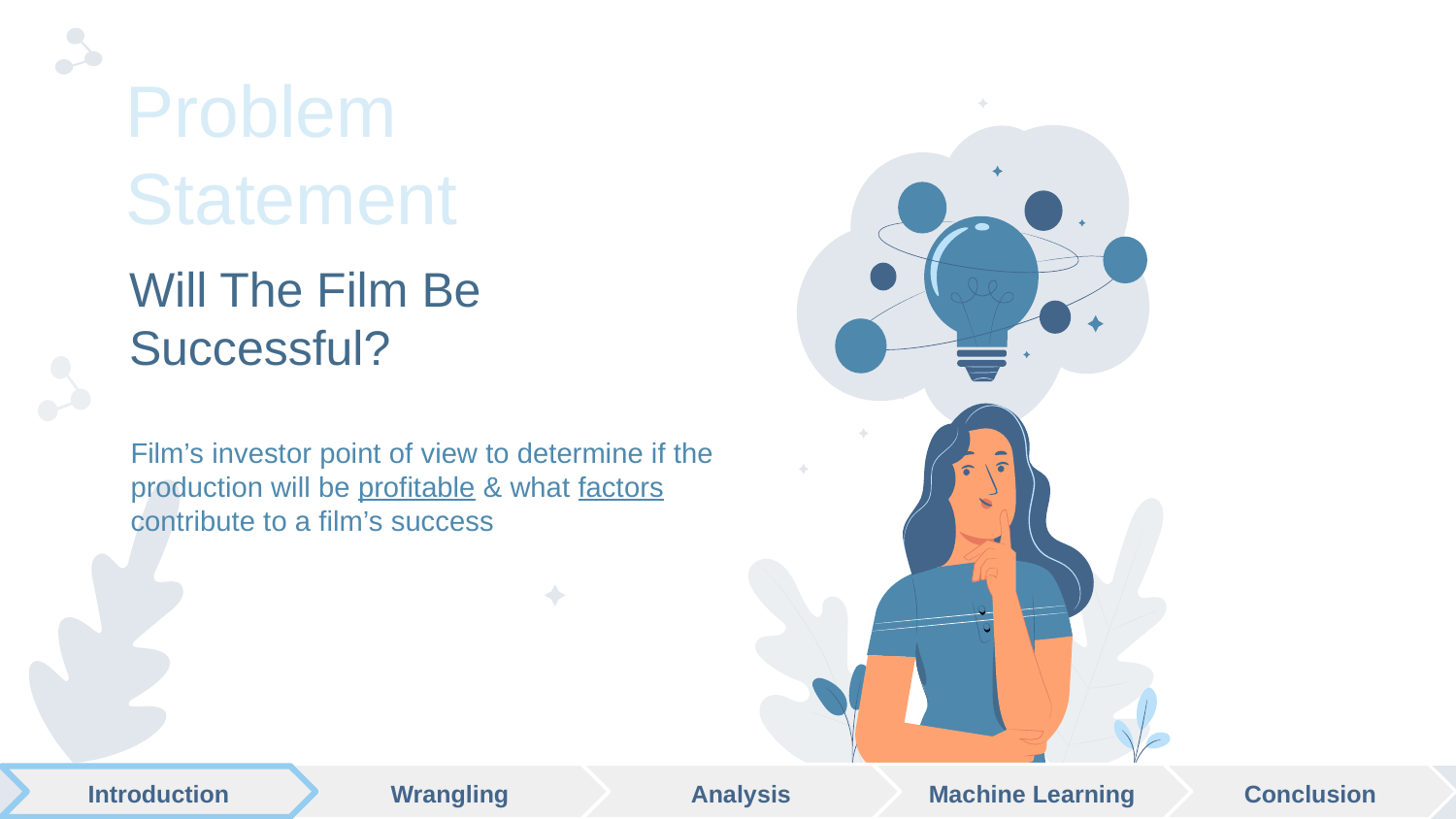

Problem Statement

# Will The Film Be Successful?
Film’s investor point of view to determine if the production will be profitable & what factors contribute to a film’s success
Introduction
Wrangling
Analysis
Machine Learning
Conclusion